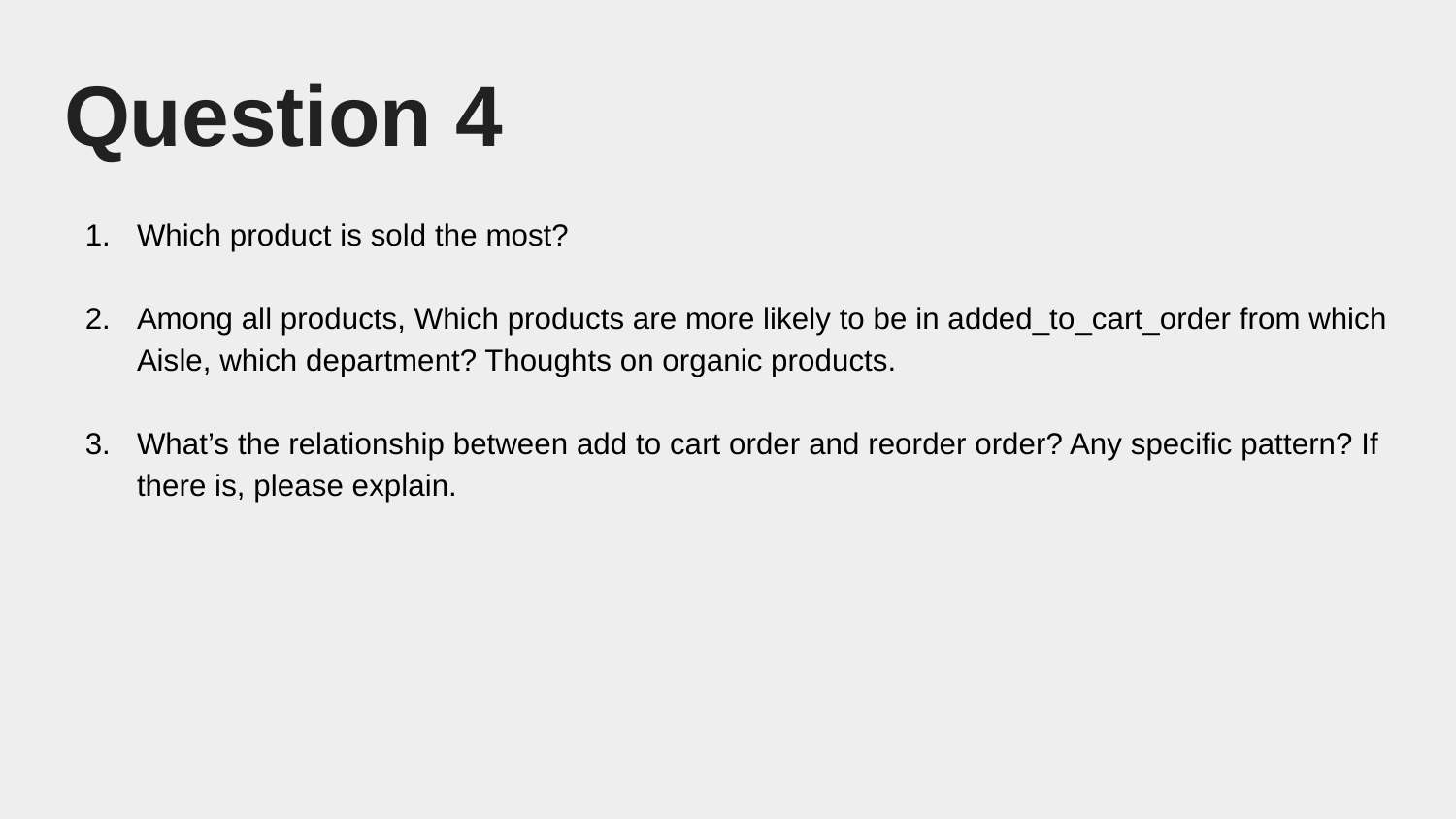

# Question 4
Which product is sold the most?

Among all products, Which products are more likely to be in added_to_cart_order from which Aisle, which department? Thoughts on organic products.

What’s the relationship between add to cart order and reorder order? Any specific pattern? If there is, please explain.